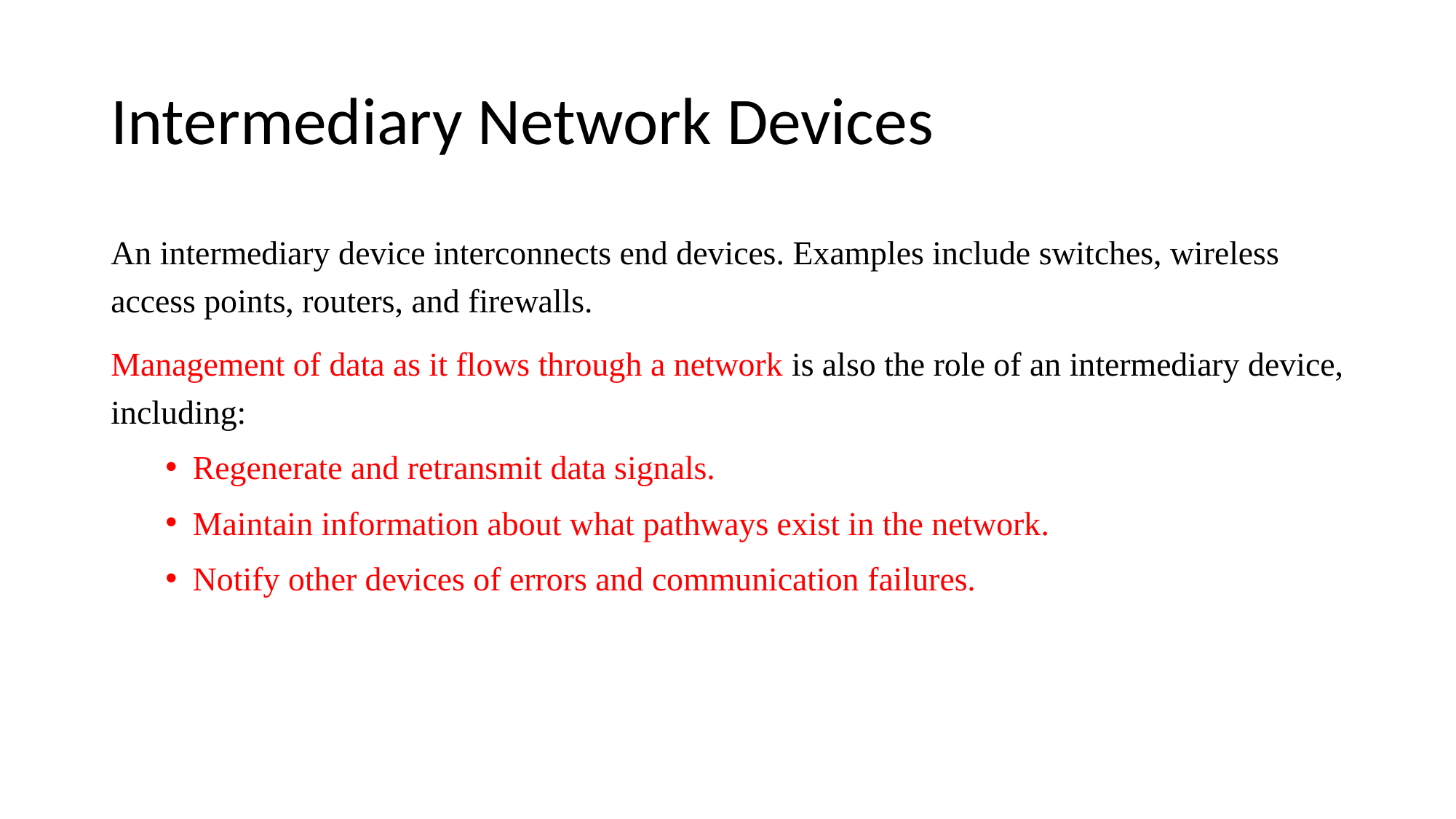

# Intermediary Network Devices
An intermediary device interconnects end devices. Examples include switches, wireless access points, routers, and firewalls.
Management of data as it flows through a network is also the role of an intermediary device, including:
Regenerate and retransmit data signals.
Maintain information about what pathways exist in the network.
Notify other devices of errors and communication failures.